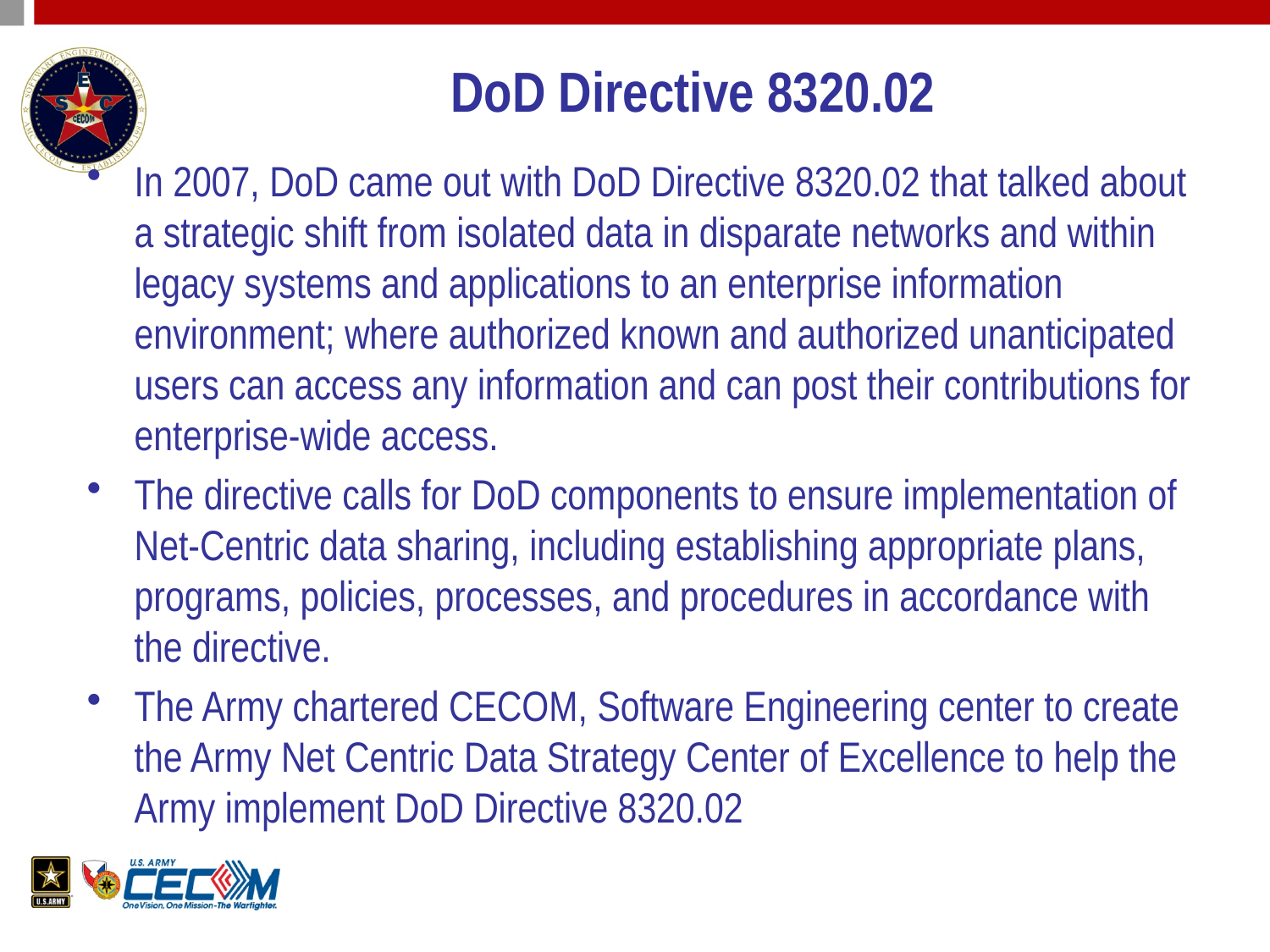

# DoD Directive 8320.02
In 2007, DoD came out with DoD Directive 8320.02 that talked about a strategic shift from isolated data in disparate networks and within legacy systems and applications to an enterprise information environment; where authorized known and authorized unanticipated users can access any information and can post their contributions for enterprise-wide access.
The directive calls for DoD components to ensure implementation of Net-Centric data sharing, including establishing appropriate plans, programs, policies, processes, and procedures in accordance with the directive.
The Army chartered CECOM, Software Engineering center to create the Army Net Centric Data Strategy Center of Excellence to help the Army implement DoD Directive 8320.02